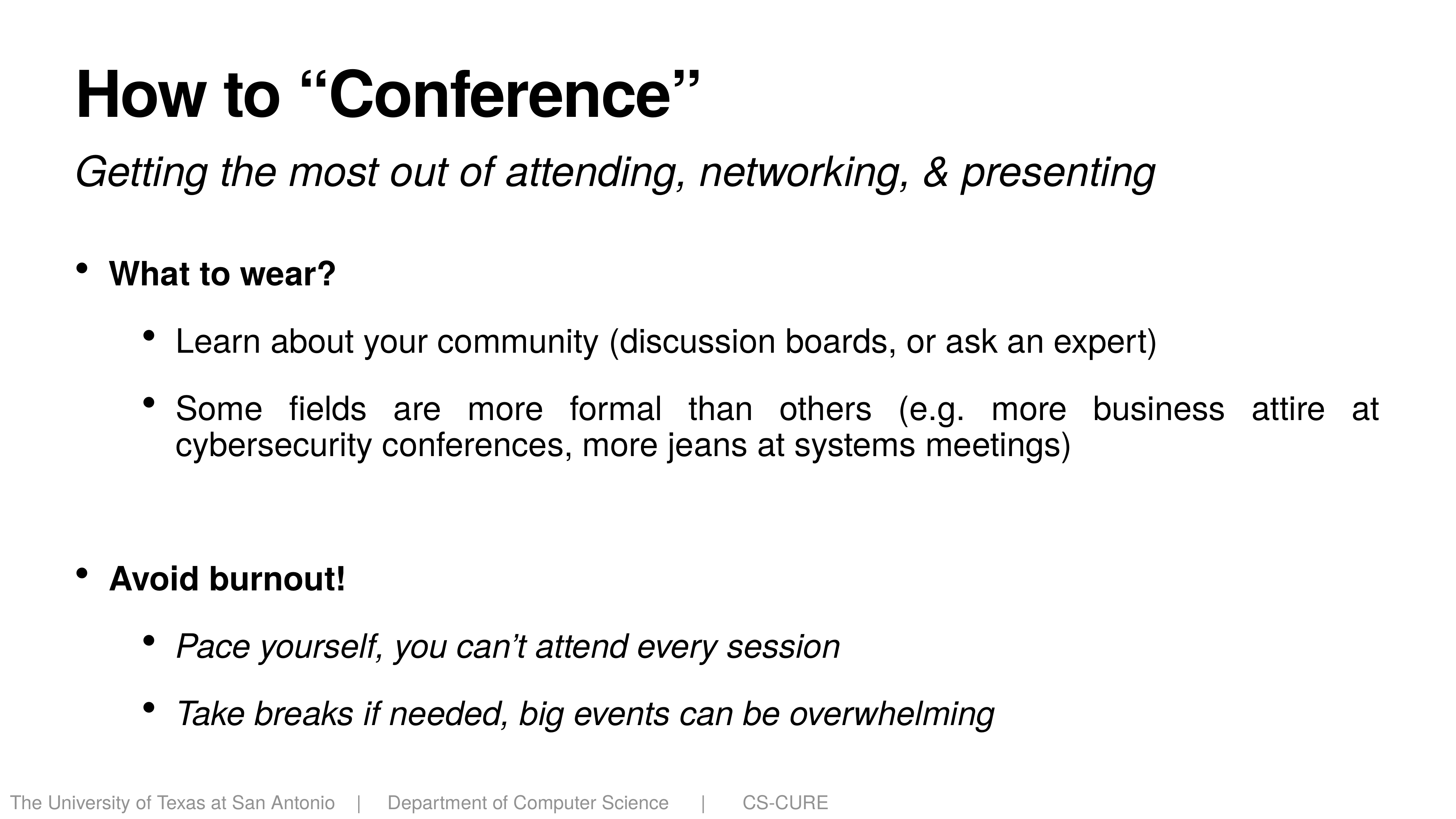

# How to “Conference”
Getting the most out of attending, networking, & presenting
What to wear?
Learn about your community (discussion boards, or ask an expert)
Some fields are more formal than others (e.g. more business attire at cybersecurity conferences, more jeans at systems meetings)

Avoid burnout!
Pace yourself, you can’t attend every session
Take breaks if needed, big events can be overwhelming
26